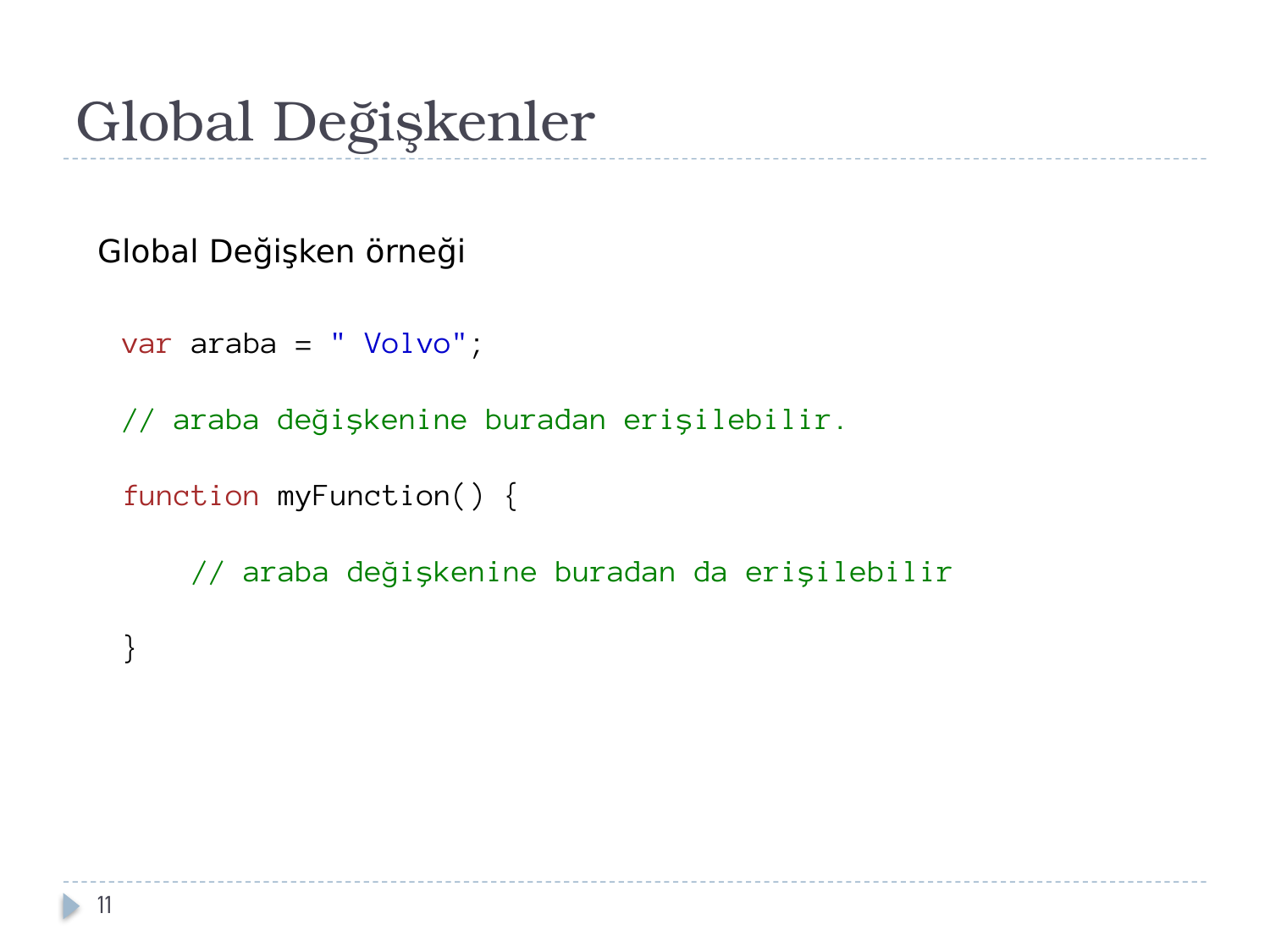

Global Değişkenler
Global Değişken örneği
var araba = " Volvo";
// araba değişkenine buradan erişilebilir.
function myFunction() {
    // araba değişkenine buradan da erişilebilir
}
11